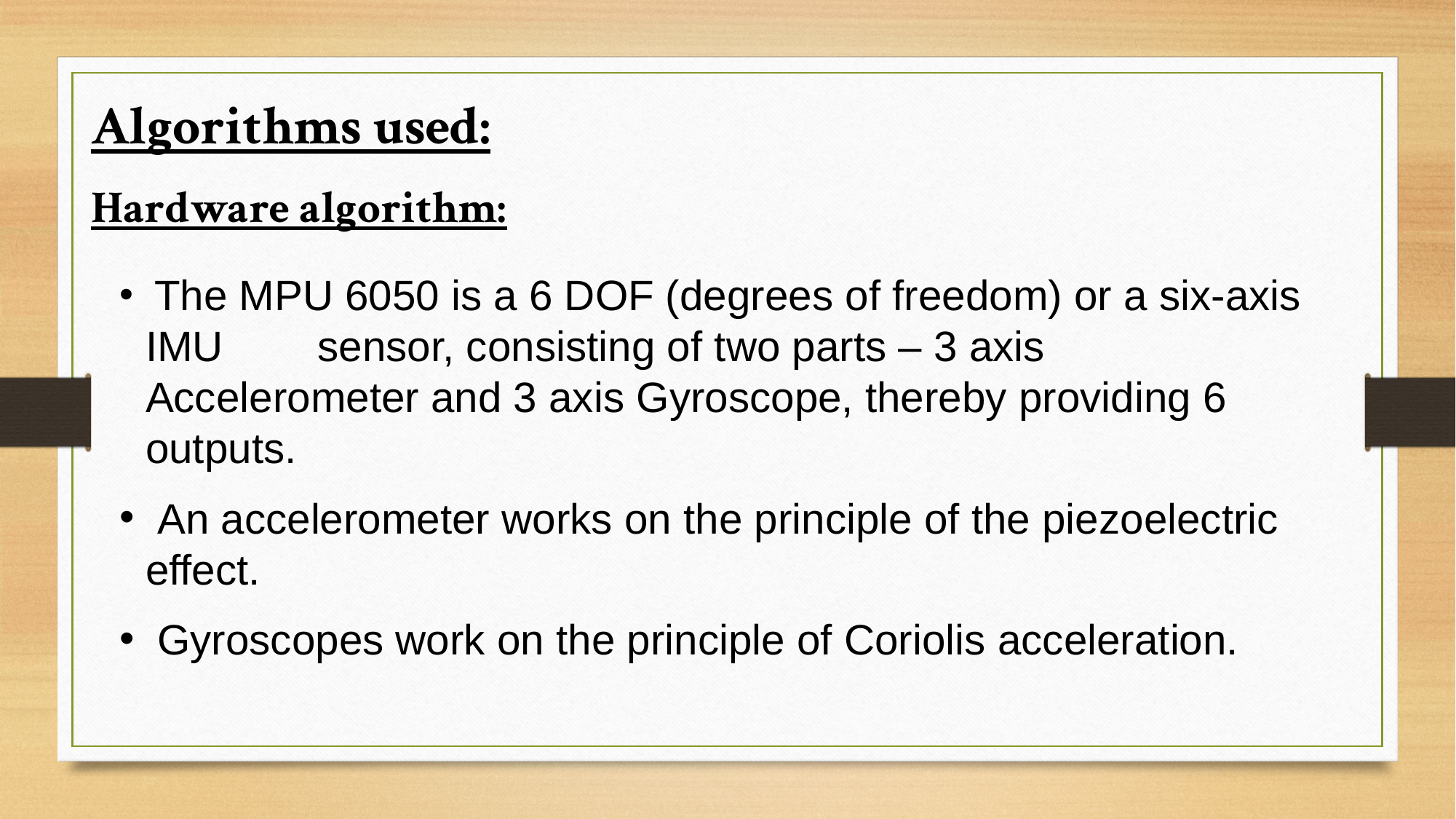

Algorithms used:

Hardware algorithm:

 The MPU 6050 is a 6 DOF (degrees of freedom) or a six-axis IMU        sensor, consisting of two parts – 3 axis Accelerometer and 3 axis Gyroscope, thereby providing 6 outputs.

 An accelerometer works on the principle of the piezoelectric effect.

 Gyroscopes work on the principle of Coriolis acceleration.